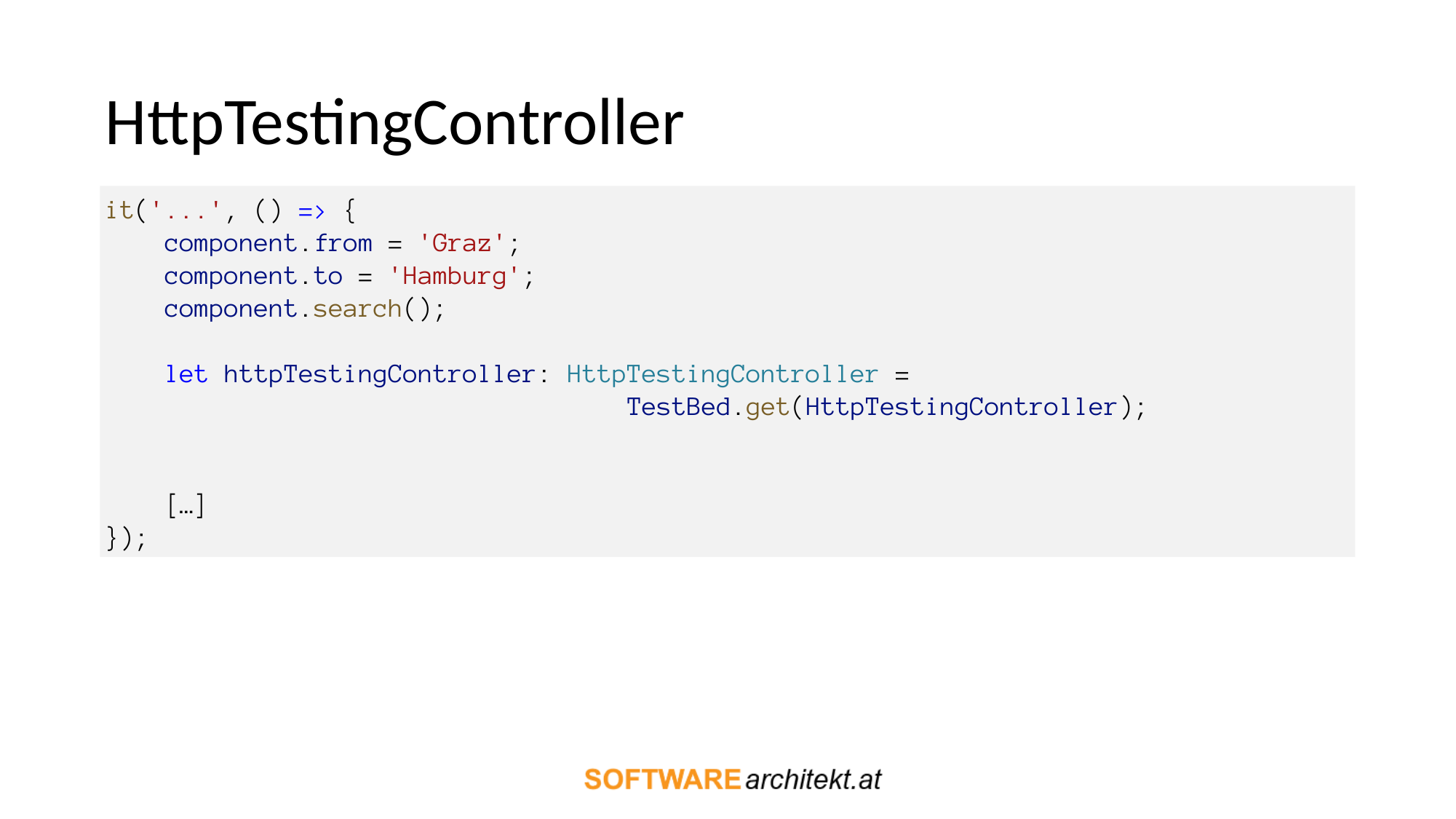

# HttpTestingController
it('...', () => {
    component.from = 'Graz';
    component.to = 'Hamburg';
    component.search();
    let httpTestingController: HttpTestingController =
                                   TestBed.get(HttpTestingController);

    […]
});